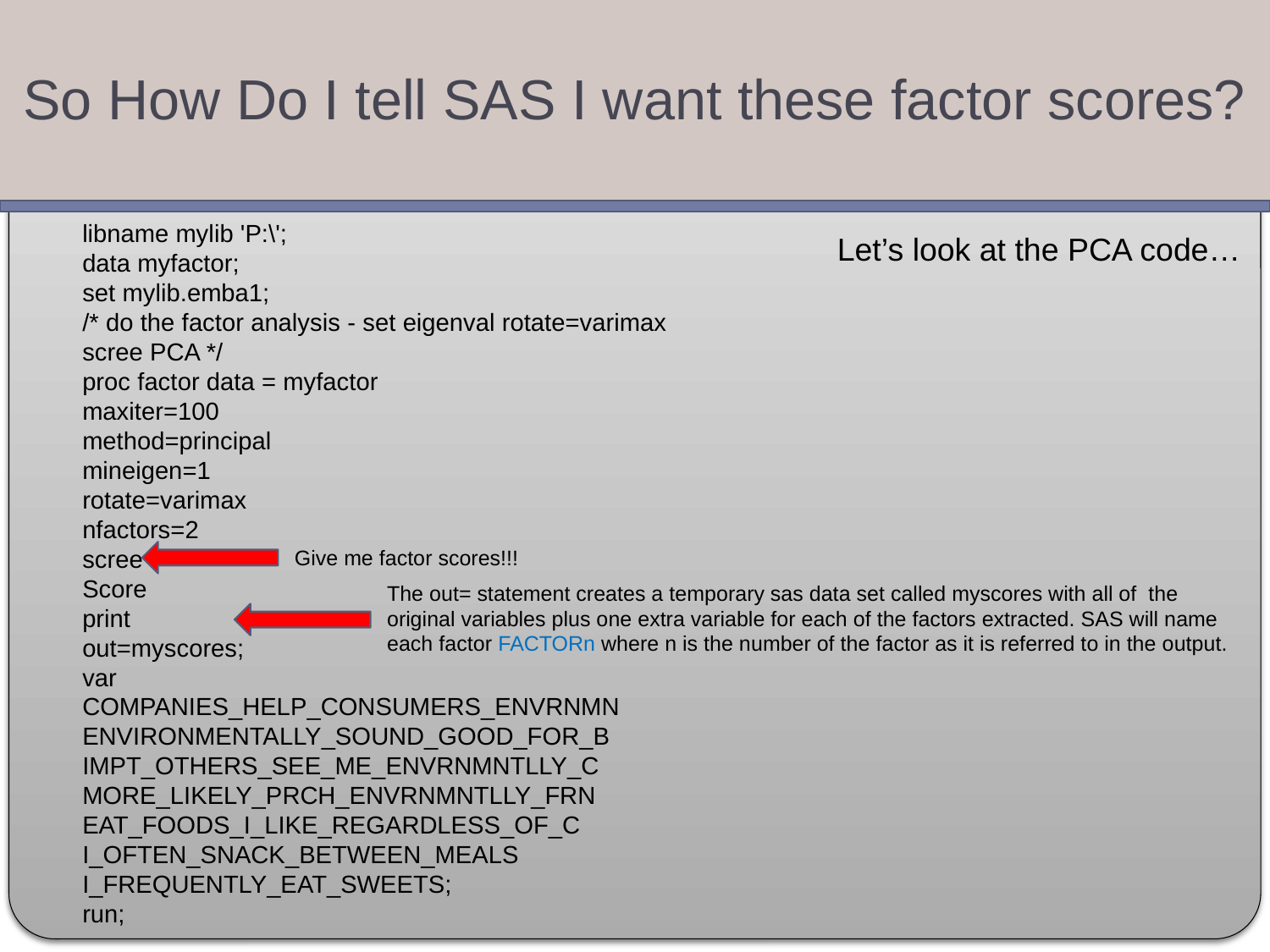

So How Do I tell SAS I want these factor scores?

libname mylib 'P:\';
data myfactor;
set mylib.emba1;
/* do the factor analysis - set eigenval rotate=varimax scree PCA */
proc factor data = myfactor
maxiter=100
method=principal
mineigen=1
rotate=varimax
nfactors=2
scree
Score
print
out=myscores;
var
COMPANIES_HELP_CONSUMERS_ENVRNMN
ENVIRONMENTALLY_SOUND_GOOD_FOR_B
IMPT_OTHERS_SEE_ME_ENVRNMNTLLY_C
MORE_LIKELY_PRCH_ENVRNMNTLLY_FRN
EAT_FOODS_I_LIKE_REGARDLESS_OF_C
I_OFTEN_SNACK_BETWEEN_MEALS
I_FREQUENTLY_EAT_SWEETS;
run;

Let’s look at the PCA code…

Give me factor scores!!!

The out= statement creates a temporary sas data set called myscores with all of  the original variables plus one extra variable for each of the factors extracted. SAS will name each factor FACTORn where n is the number of the factor as it is referred to in the output.